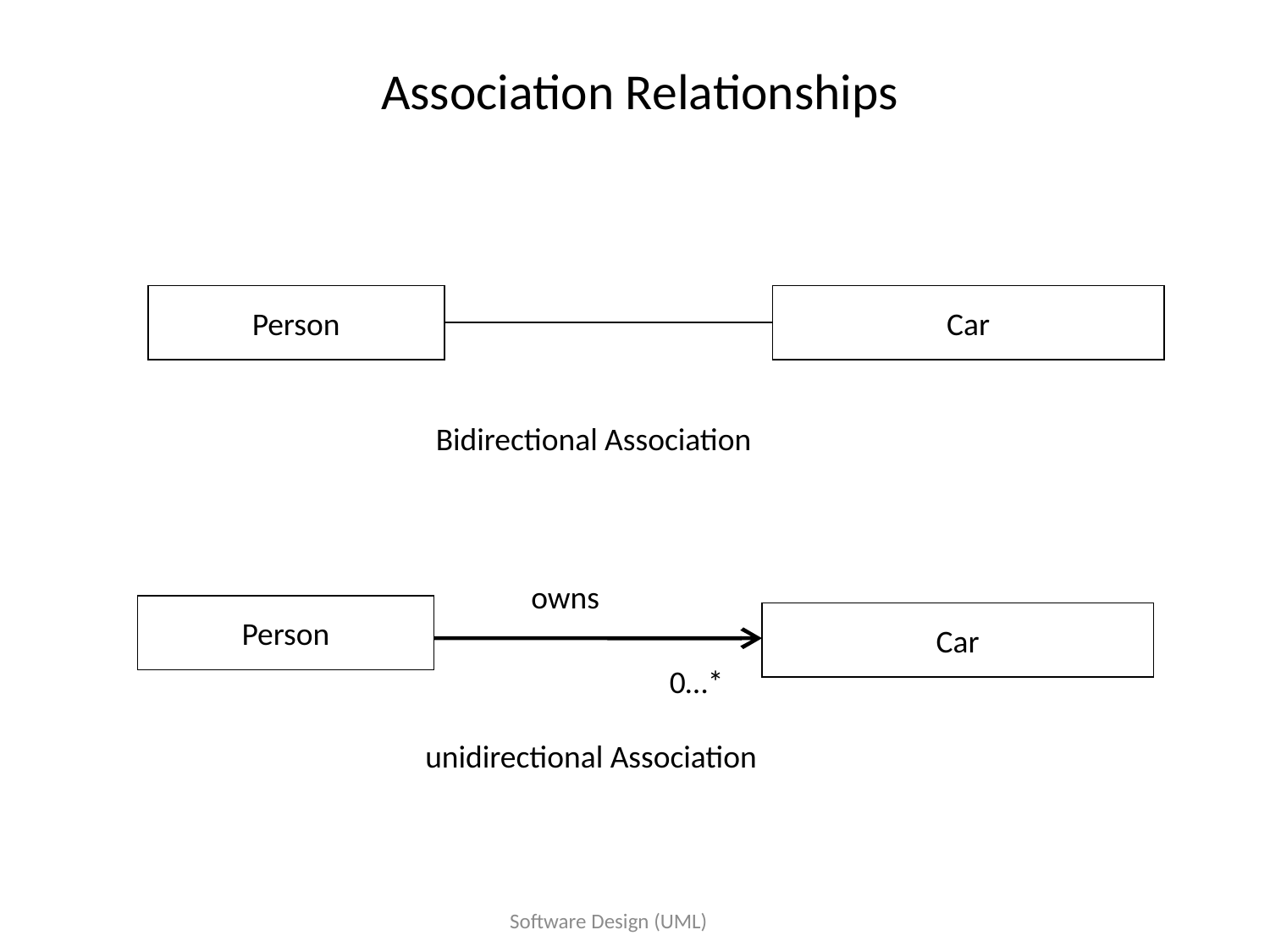

# Association Relationships
Person
Car
Bidirectional Association
owns
Person
Car

      0…*
unidirectional Association
Software Design (UML)